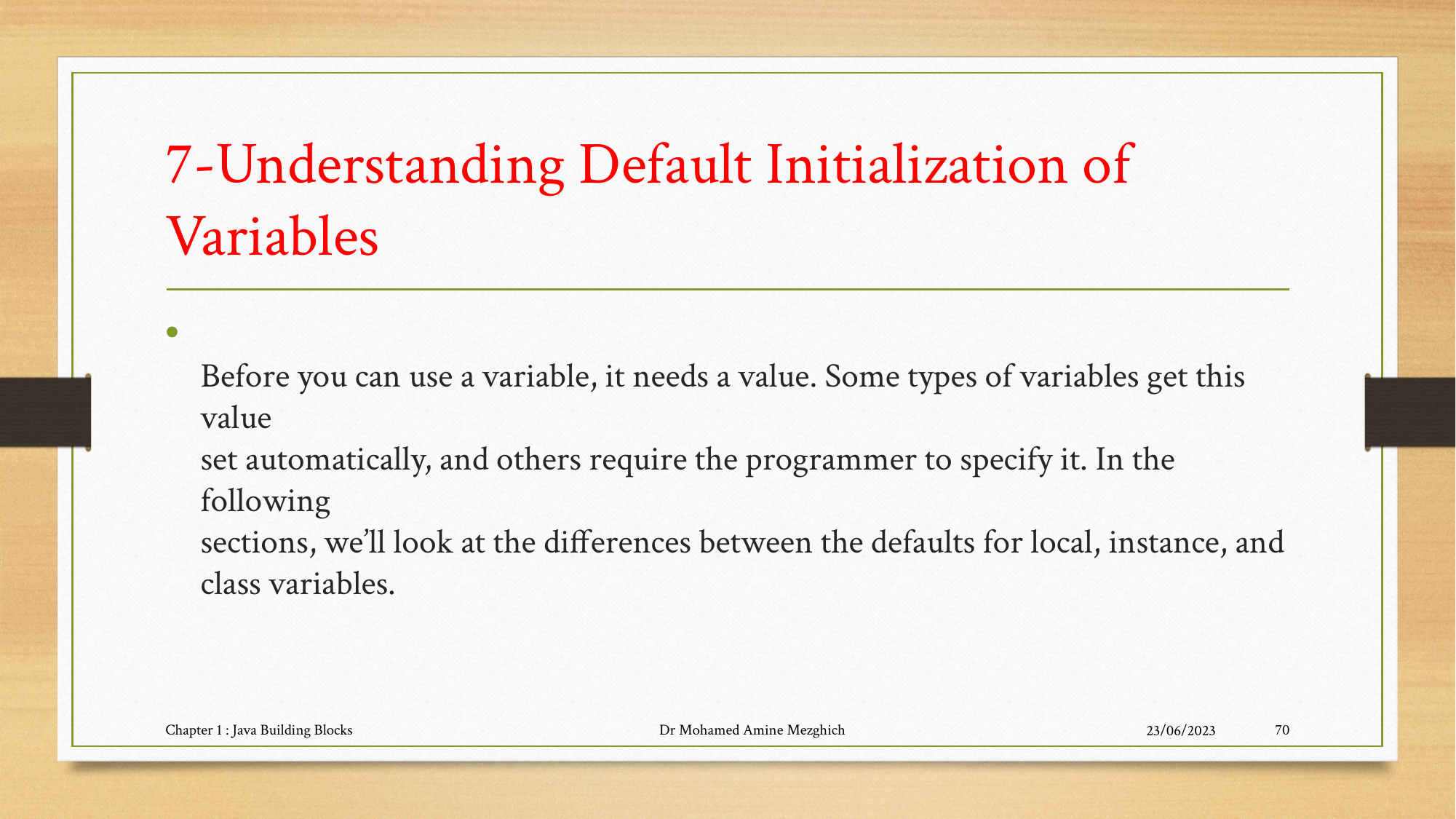

# 7-Understanding Default Initialization of Variables
Before you can use a variable, it needs a value. Some types of variables get this value
set automatically, and others require the programmer to specify it. In the following
sections, we’ll look at the differences between the defaults for local, instance, and
class variables.
Chapter 1 : Java Building Blocks                                                                                         Dr Mohamed Amine Mezghich
23/06/2023
70